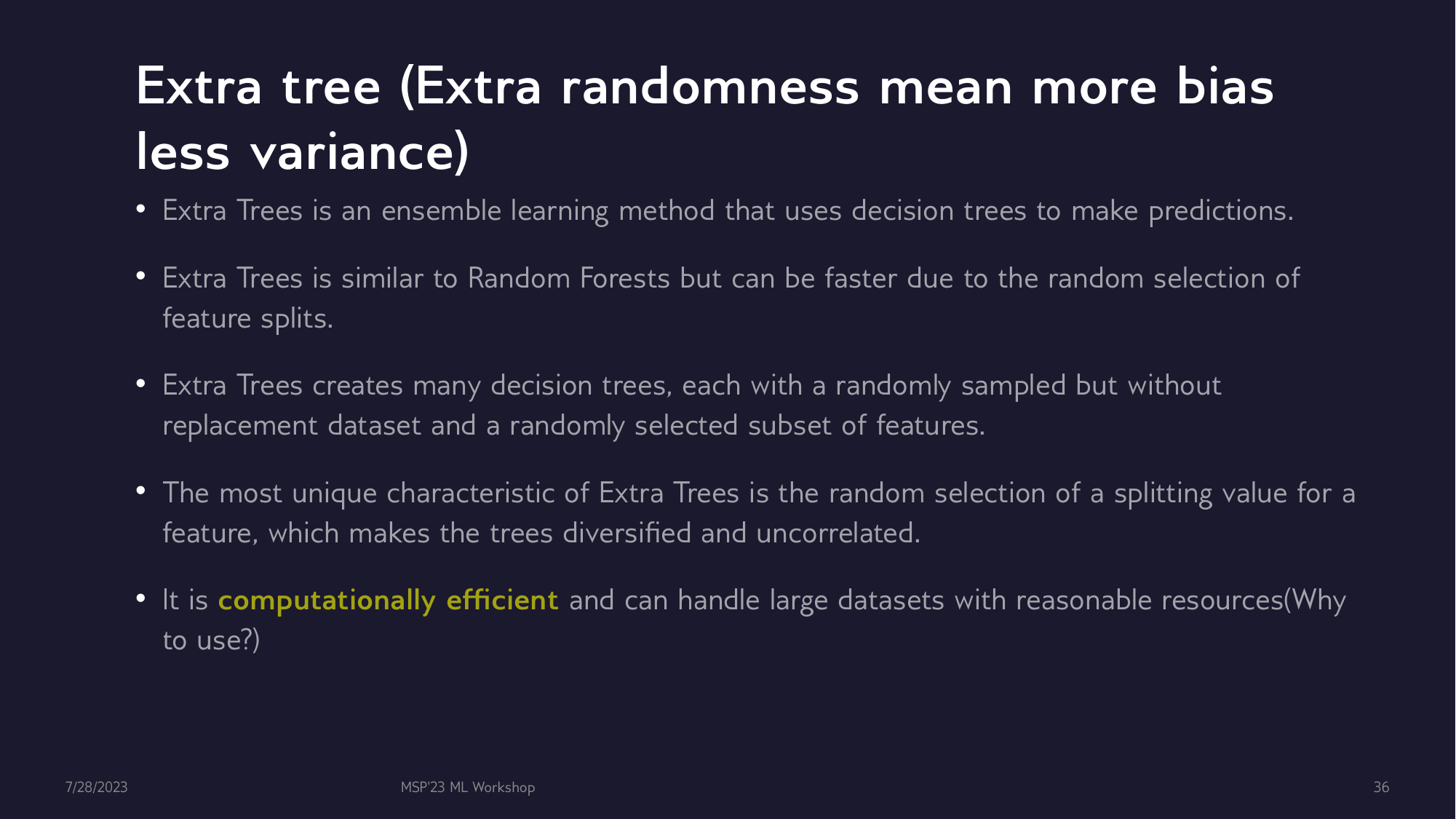

Extra tree (Extra randomness mean more bias less variance)
Extra Trees is an ensemble learning method that uses decision trees to make predictions.
Extra Trees is similar to Random Forests but can be faster due to the random selection of feature splits.
Extra Trees creates many decision trees, each with a randomly sampled but without replacement dataset and a randomly selected subset of features.
The most unique characteristic of Extra Trees is the random selection of a splitting value for a feature, which makes the trees diversified and uncorrelated.
It is computationally efficient and can handle large datasets with reasonable resources(Why to use?)
7/28/2023
MSP'23 ML Workshop
36